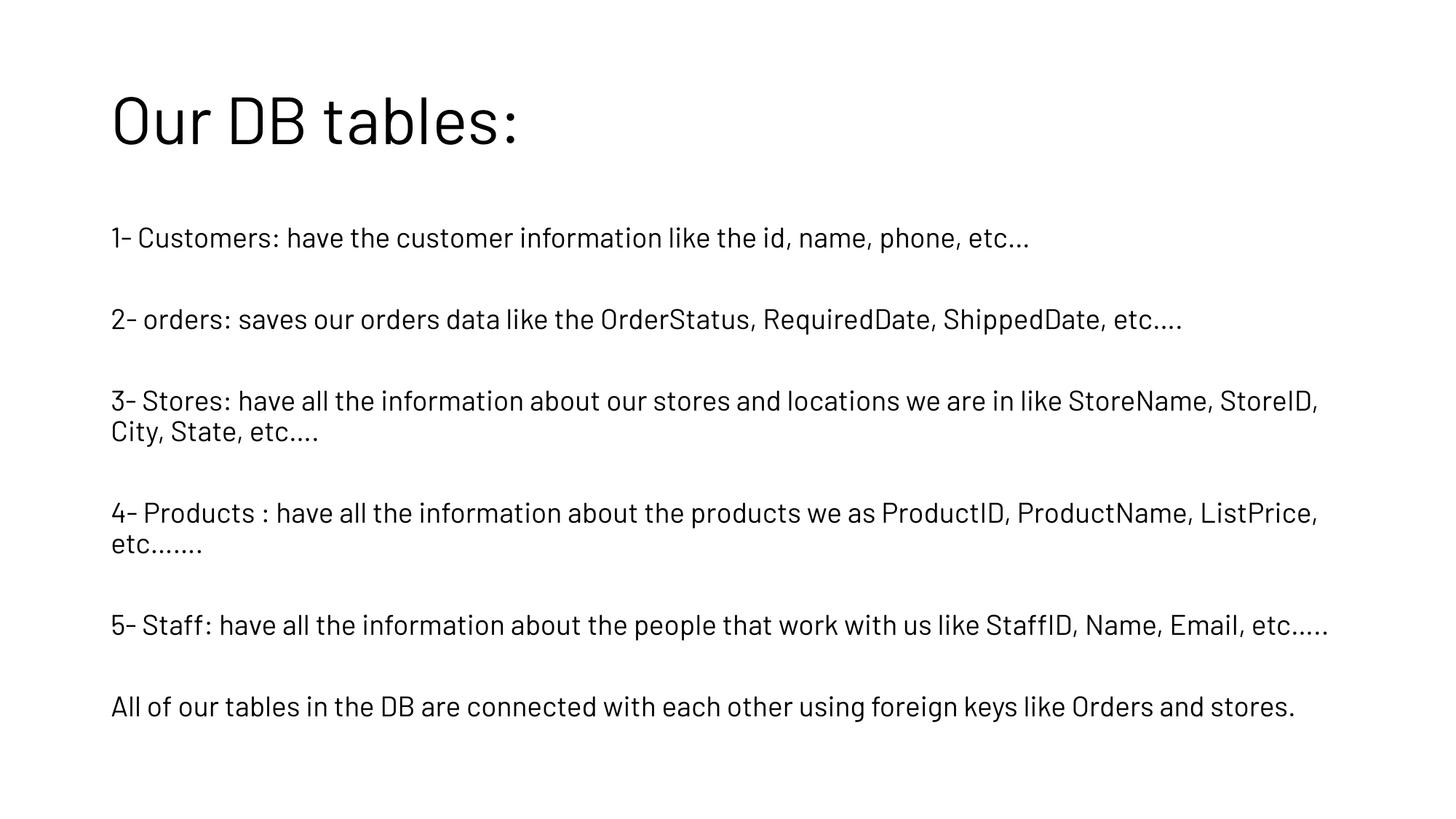

# Our DB tables:
1- Customers: have the customer information like the id, name, phone, etc…

2- orders: saves our orders data like the OrderStatus, RequiredDate, ShippedDate, etc….

3- Stores: have all the information about our stores and locations we are in like StoreName, StoreID, City, State, etc….

4- Products : have all the information about the products we as ProductID, ProductName, ListPrice, etc…….

5- Staff: have all the information about the people that work with us like StaffID, Name, Email, etc…..

All of our tables in the DB are connected with each other using foreign keys like Orders and stores.